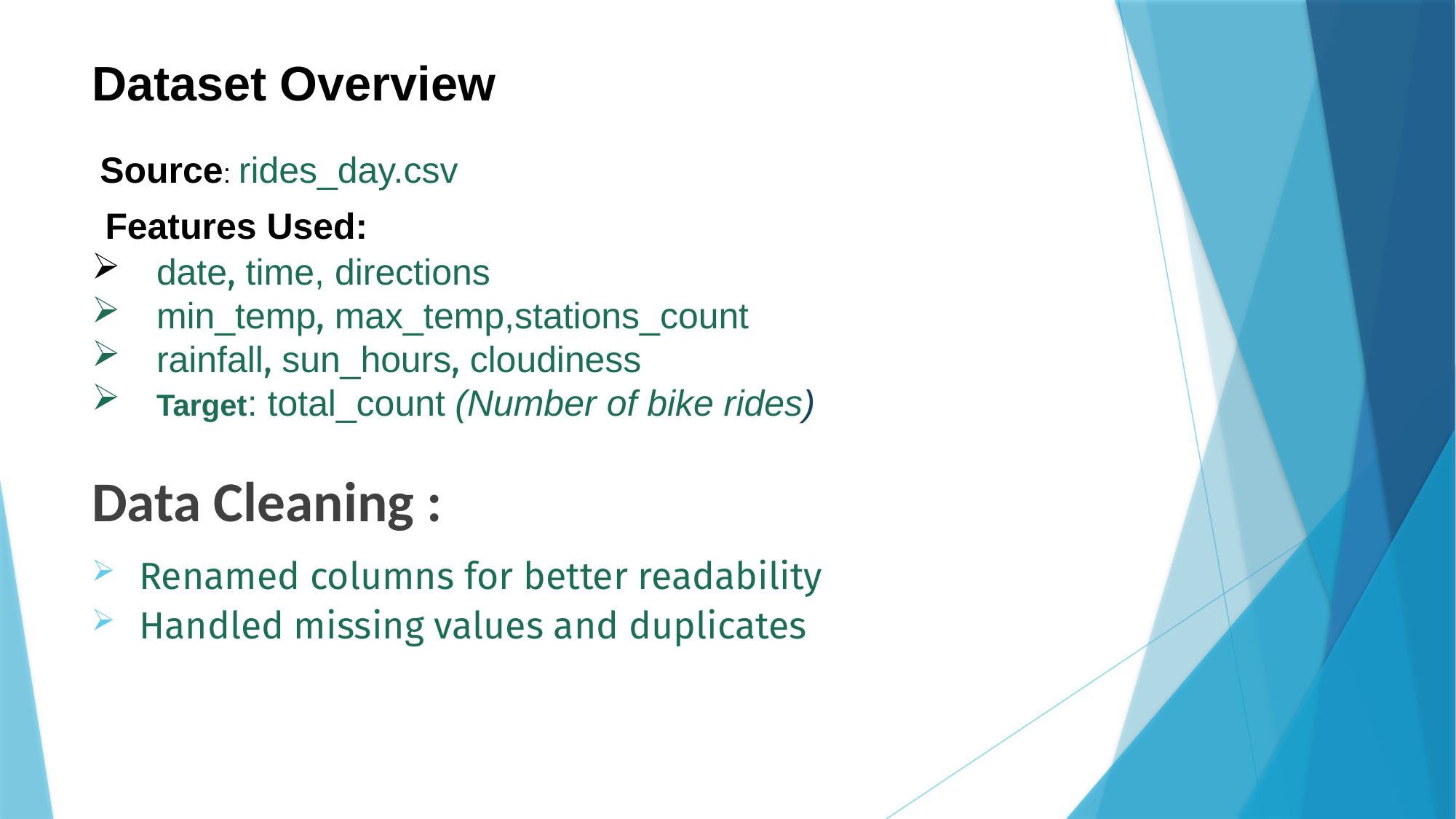

# Dataset Overview
 Source: rides_day.csv
 Features Used:
 date, time, directions
 min_temp, max_temp,stations_count
 rainfall, sun_hours, cloudiness
 Target: total_count (Number of bike rides)

Data Cleaning :

Renamed columns for better readability
Handled missing values and duplicates